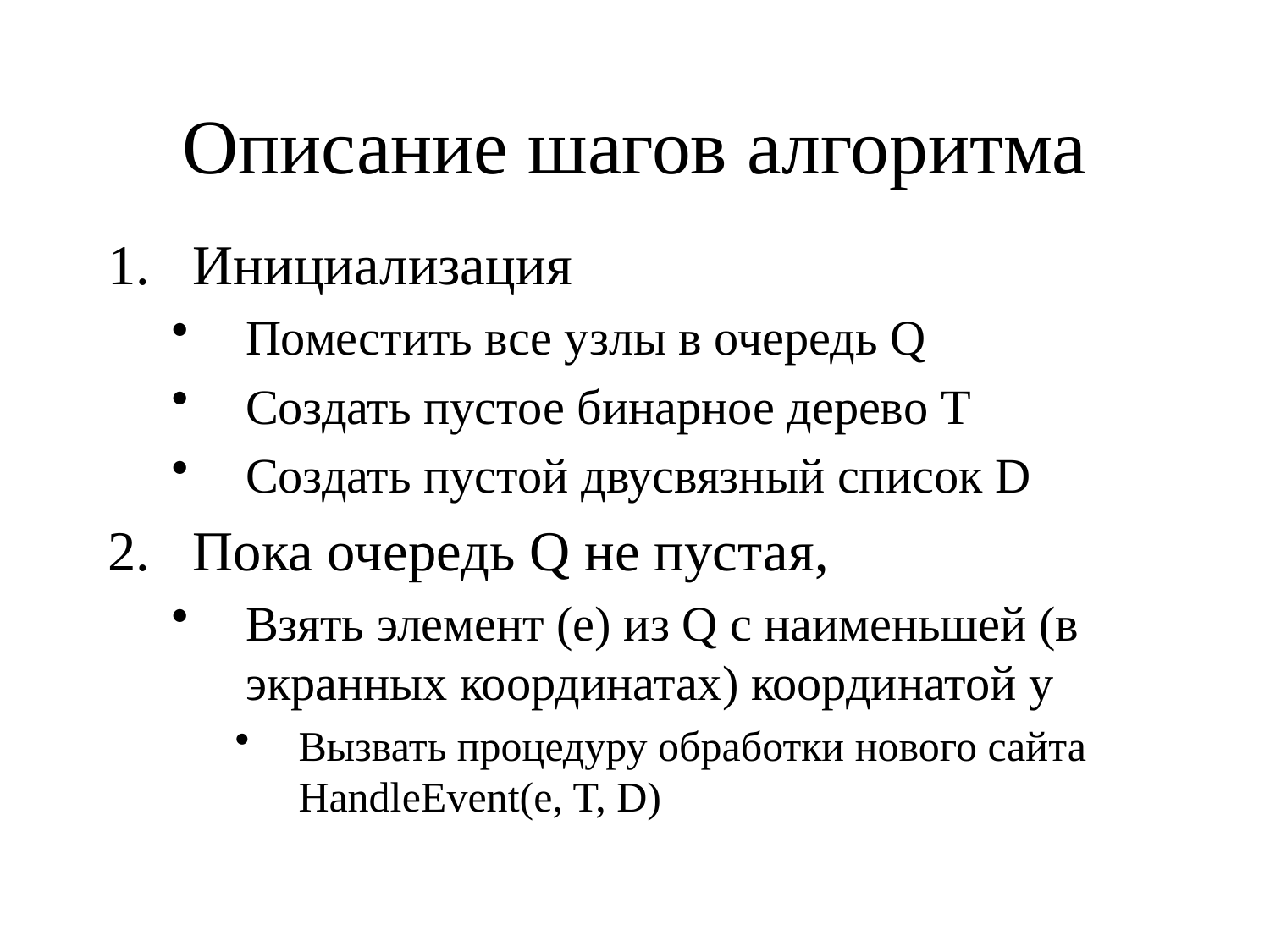

# Описание шагов алгоритма
Инициализация
Поместить все узлы в очередь Q
Создать пустое бинарное дерево T
Создать пустой двусвязный список D
Пока очередь Q не пустая,
Взять элемент (e) из Q с наименьшей (в экранных координатах) координатой y
Вызвать процедуру обработки нового сайта HandleEvent(e, T, D)